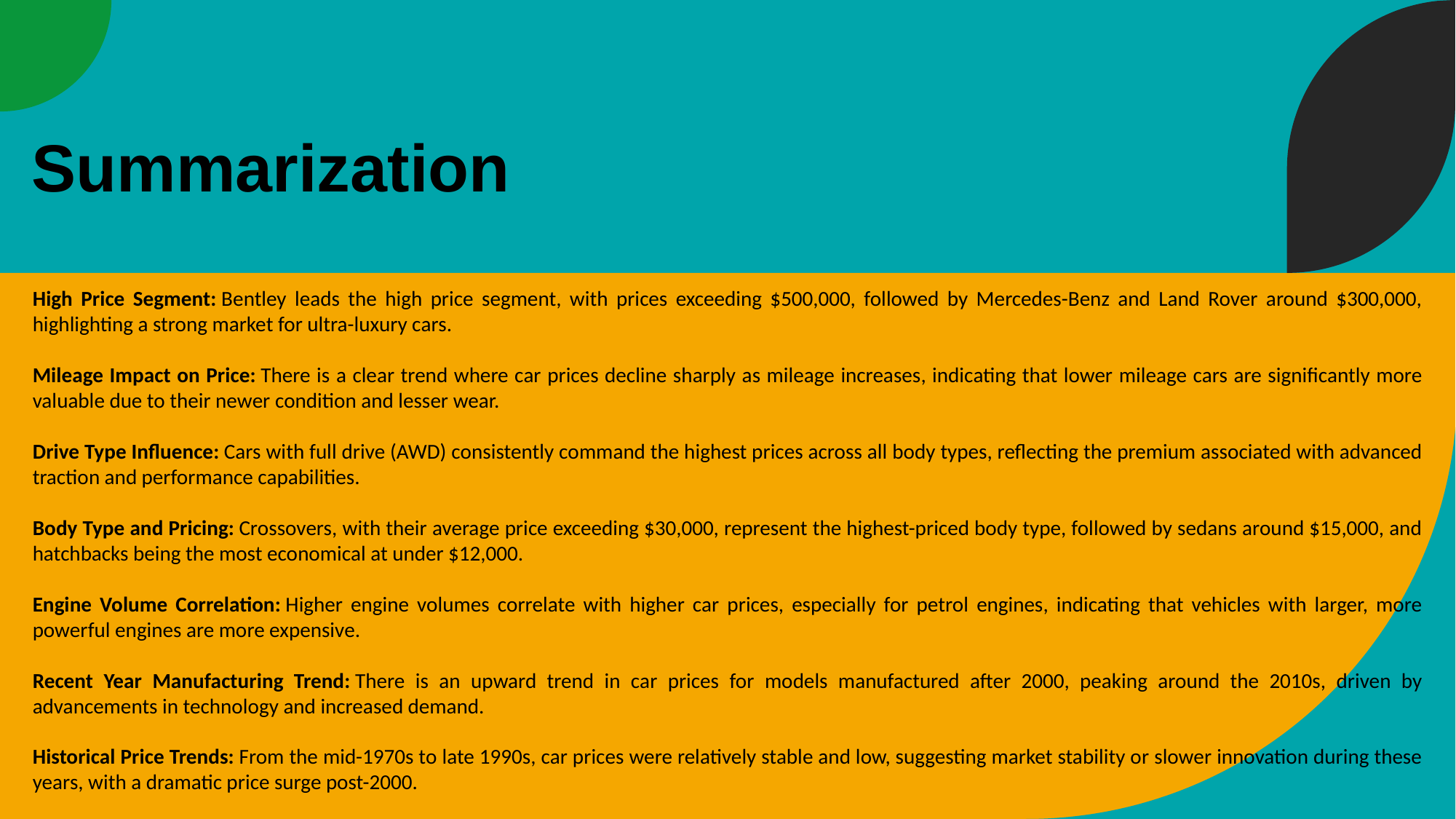

# Summarization

High Price Segment: Bentley leads the high price segment, with prices exceeding $500,000, followed by Mercedes-Benz and Land Rover around $300,000, highlighting a strong market for ultra-luxury cars.

Mileage Impact on Price: There is a clear trend where car prices decline sharply as mileage increases, indicating that lower mileage cars are significantly more valuable due to their newer condition and lesser wear.

Drive Type Influence: Cars with full drive (AWD) consistently command the highest prices across all body types, reflecting the premium associated with advanced traction and performance capabilities.

Body Type and Pricing: Crossovers, with their average price exceeding $30,000, represent the highest-priced body type, followed by sedans around $15,000, and hatchbacks being the most economical at under $12,000.

Engine Volume Correlation: Higher engine volumes correlate with higher car prices, especially for petrol engines, indicating that vehicles with larger, more powerful engines are more expensive.

Recent Year Manufacturing Trend: There is an upward trend in car prices for models manufactured after 2000, peaking around the 2010s, driven by advancements in technology and increased demand.

Historical Price Trends: From the mid-1970s to late 1990s, car prices were relatively stable and low, suggesting market stability or slower innovation during these years, with a dramatic price surge post-2000.